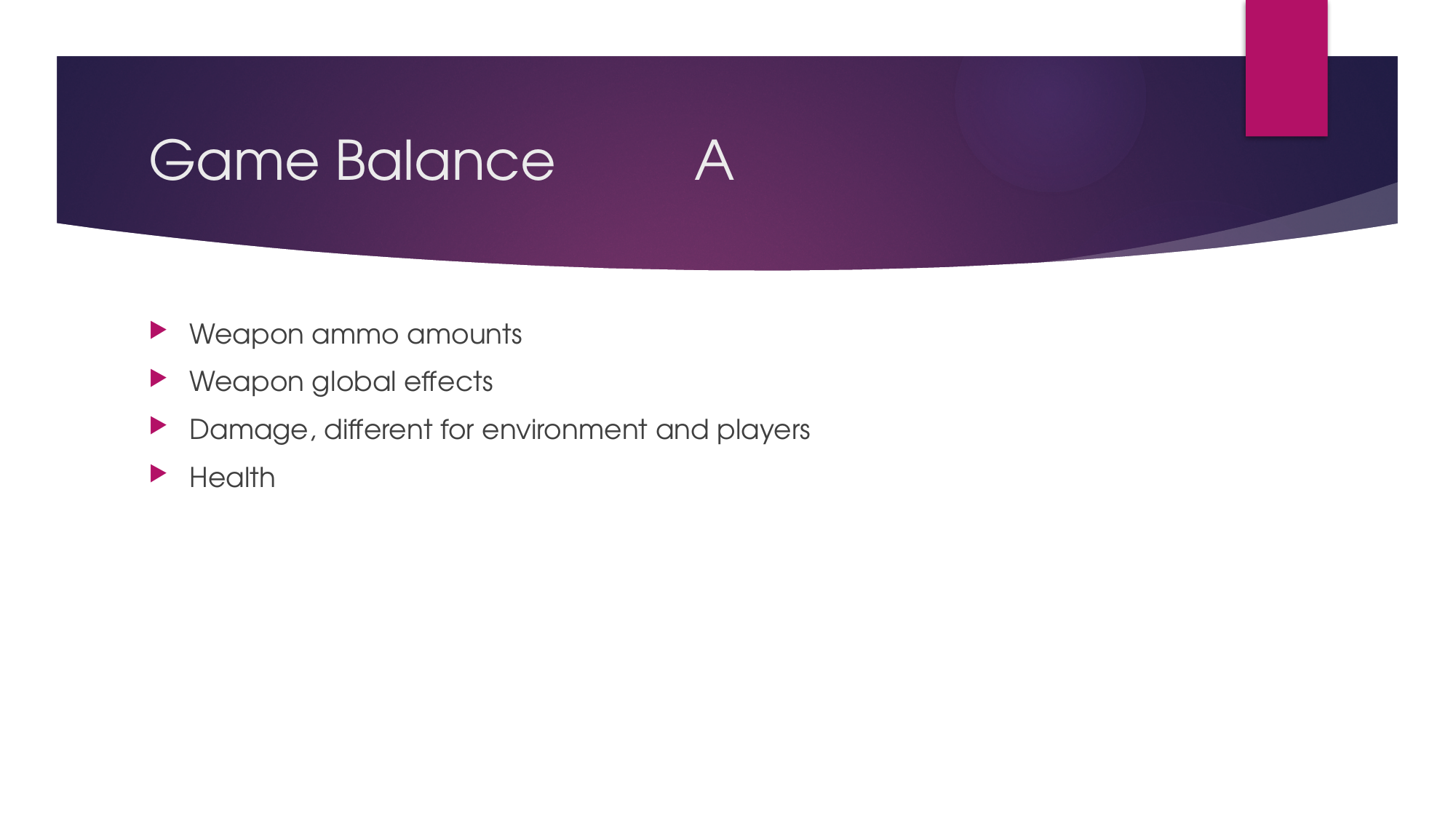

# Game Balance		A
Weapon ammo amounts
Weapon global effects
Damage, different for environment and players
Health